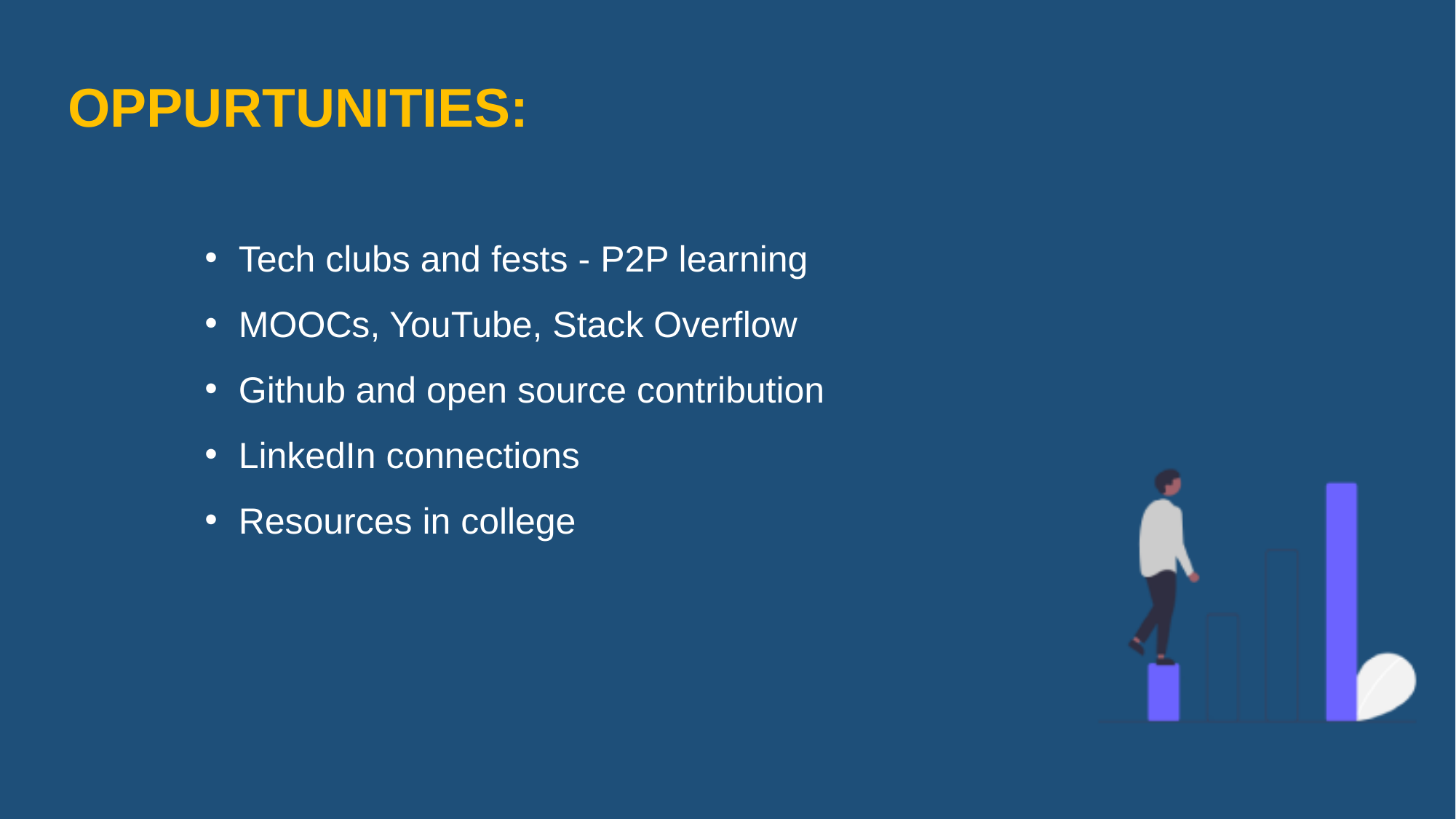

OPPURTUNITIES:
Tech clubs and fests - P2P learning
MOOCs, YouTube, Stack Overflow
Github and open source contribution
LinkedIn connections
Resources in college